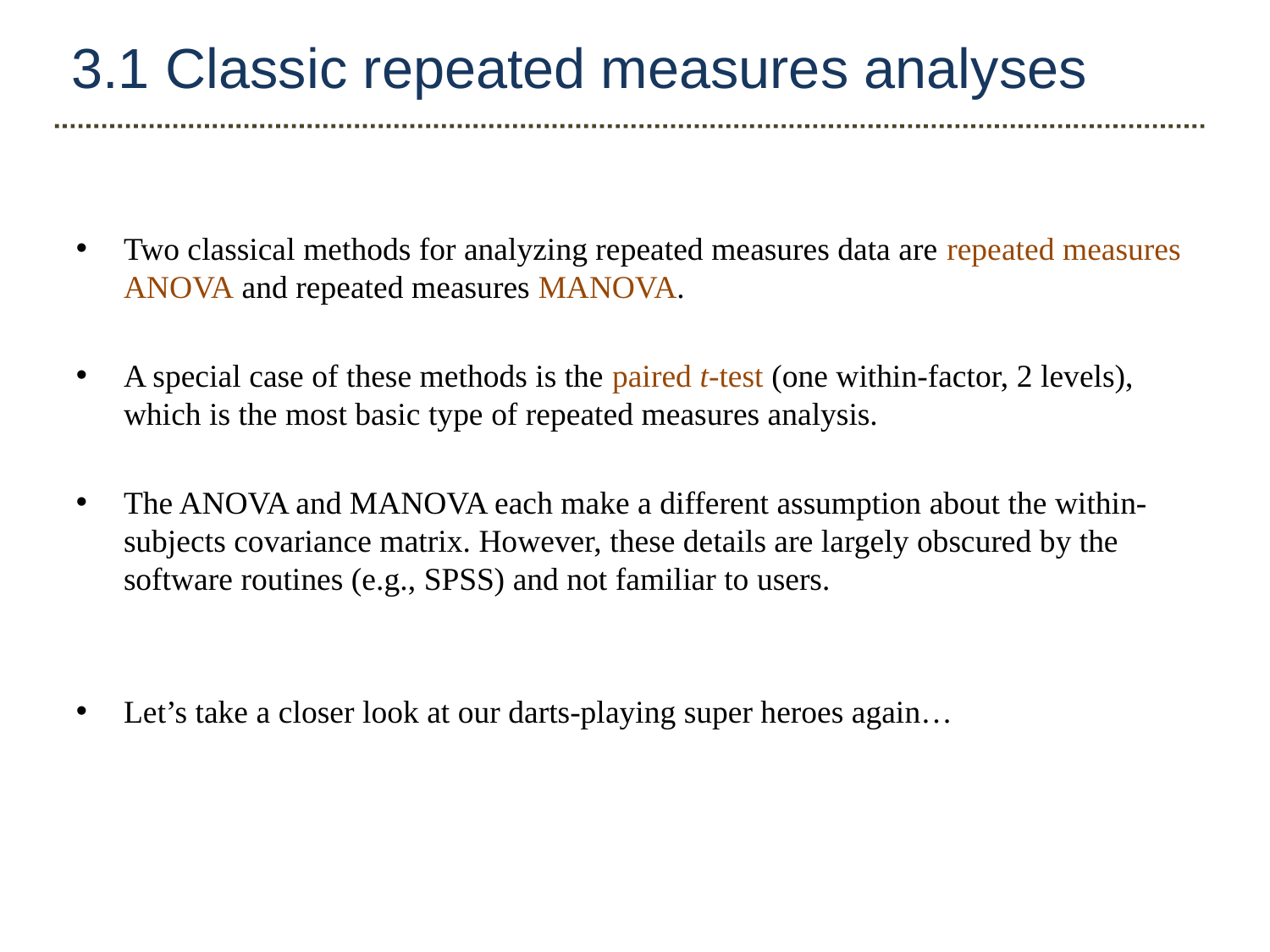

3.1 Classic repeated measures analyses

Two classical methods for analyzing repeated measures data are repeated measures ANOVA and repeated measures MANOVA.

A special case of these methods is the paired t-test (one within-factor, 2 levels), which is the most basic type of repeated measures analysis.

The ANOVA and MANOVA each make a different assumption about the within-subjects covariance matrix. However, these details are largely obscured by the software routines (e.g., SPSS) and not familiar to users.

Let’s take a closer look at our darts-playing super heroes again…